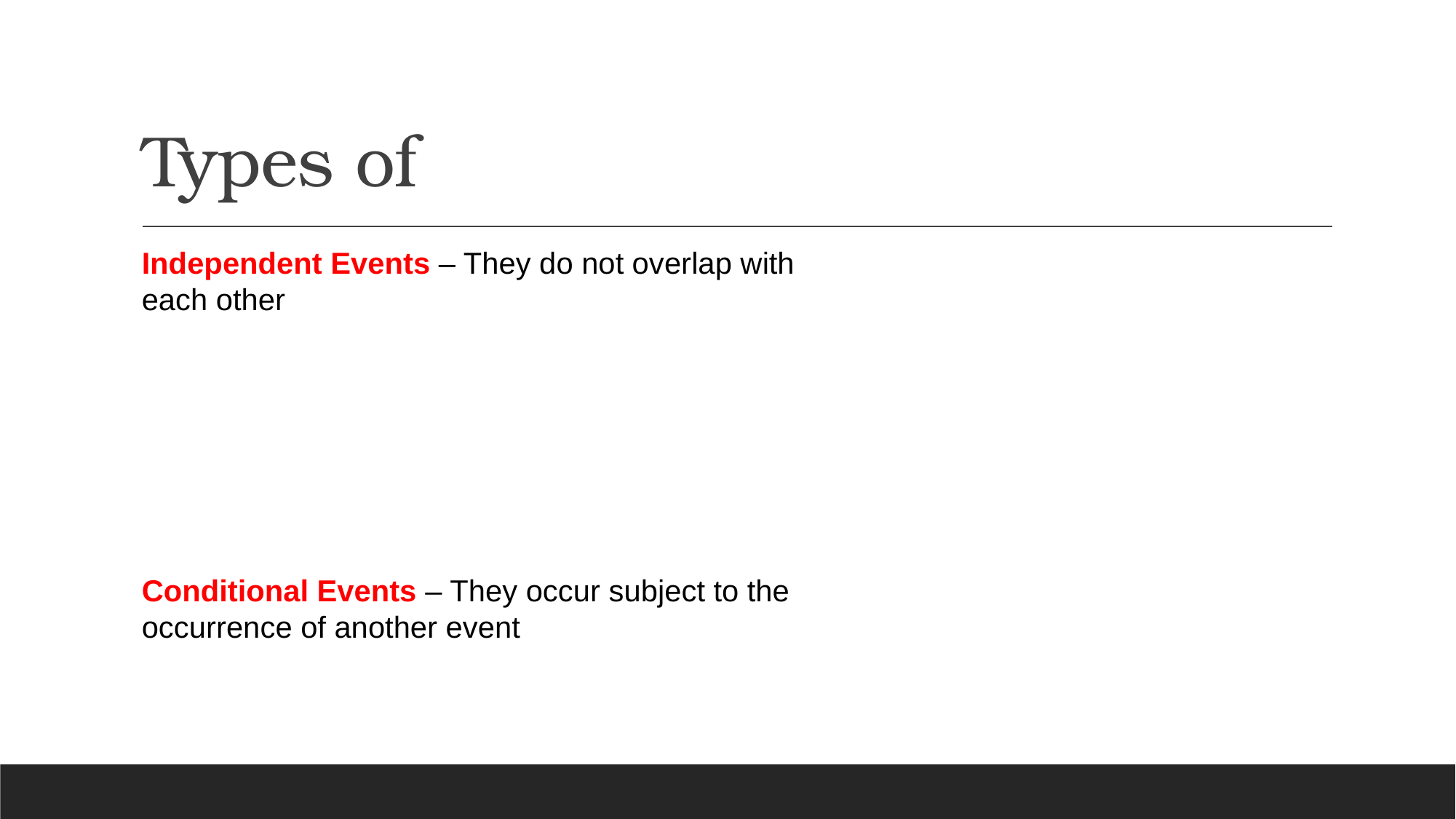

# Types of
Independent Events – They do not overlap with each other

Conditional Events – They occur subject to the occurrence of another event